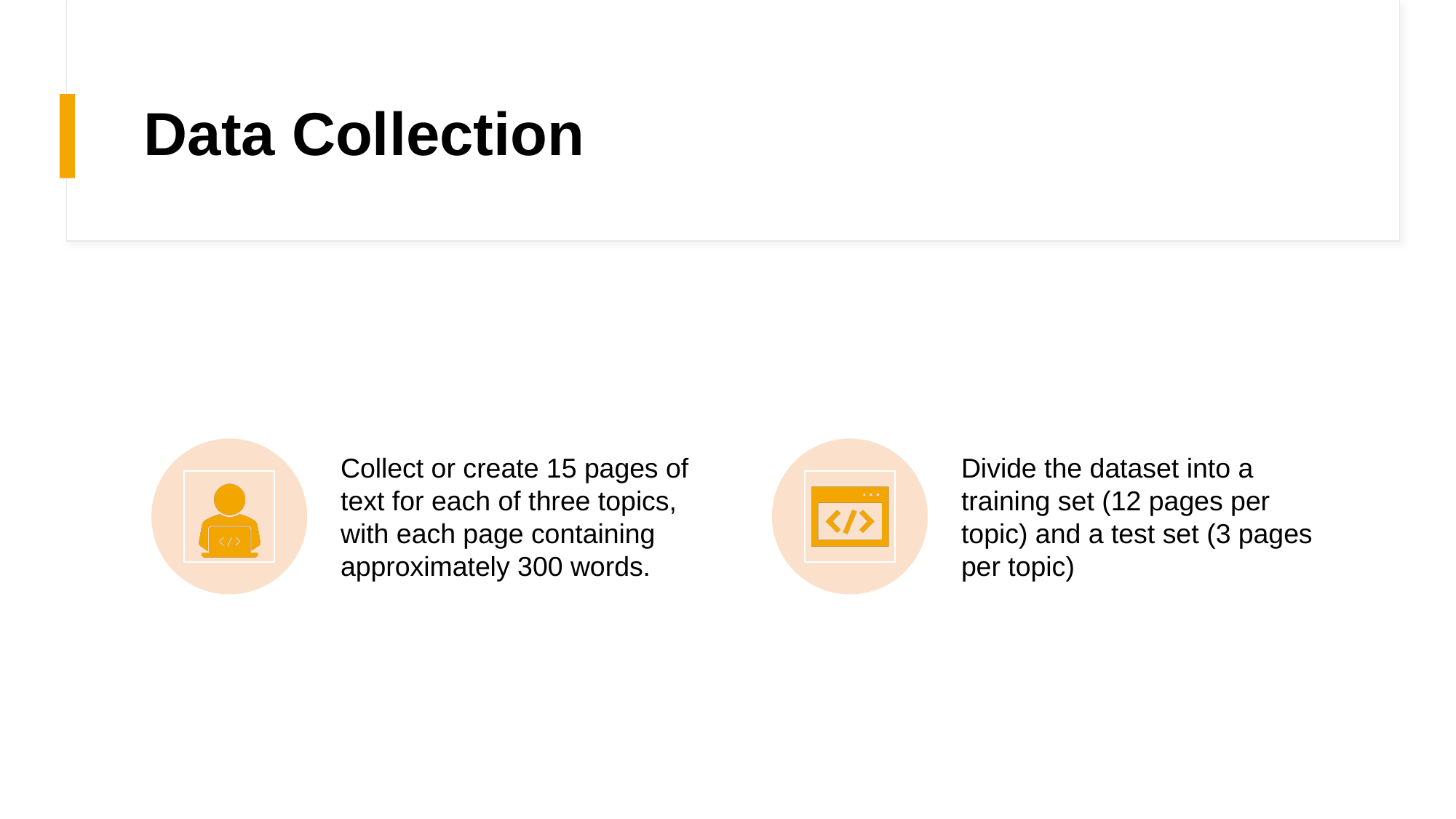

# Data Collection
Collect or create 15 pages of text for each of three topics, with each page containing approximately 300 words.
Divide the dataset into a training set (12 pages per topic) and a test set (3 pages per topic)